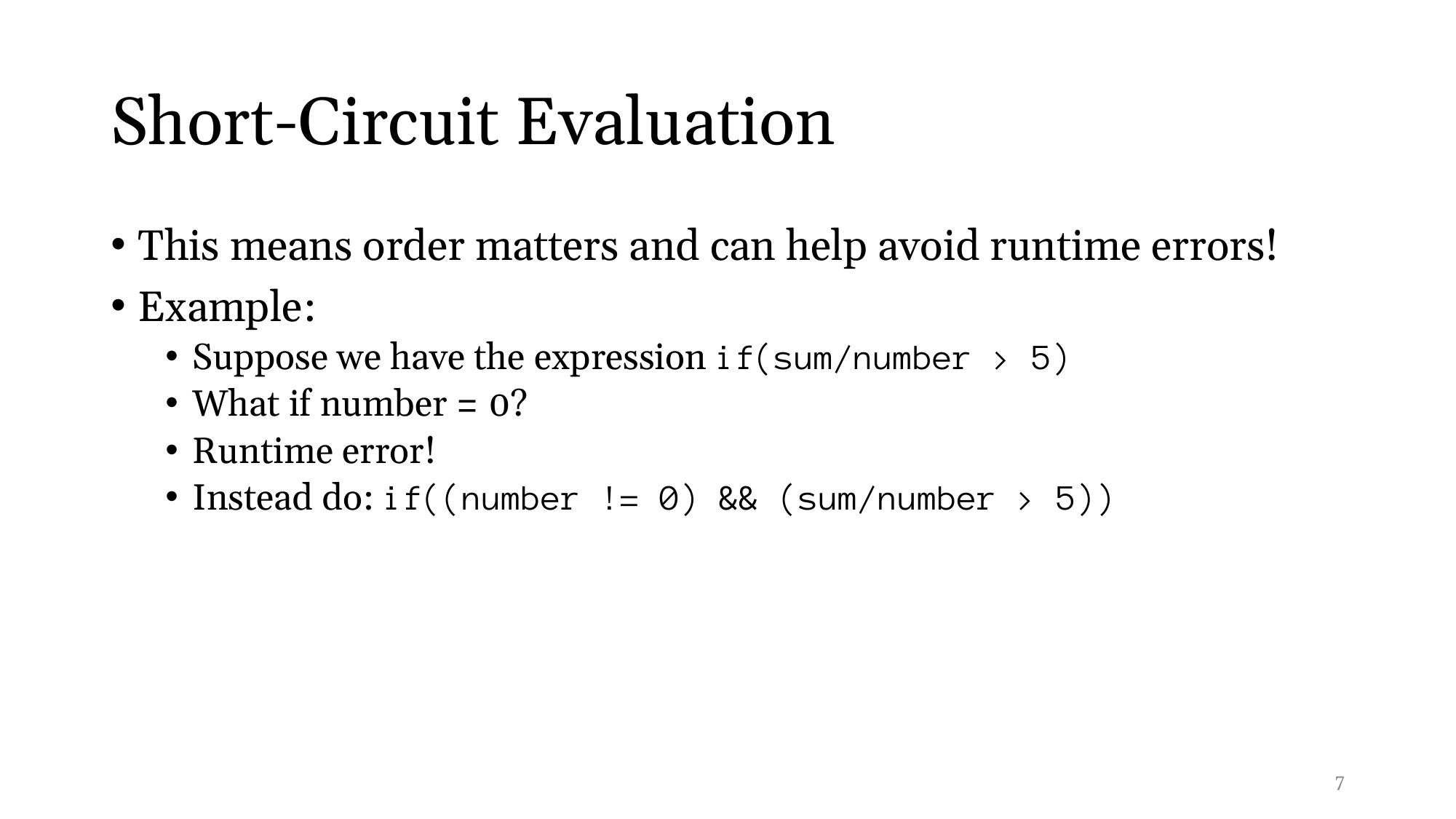

# Short-Circuit Evaluation
This means order matters and can help avoid runtime errors!
Example:
Suppose we have the expression if(sum/number > 5)
What if number = 0?
Runtime error!
Instead do: if((number != 0) && (sum/number > 5))
7